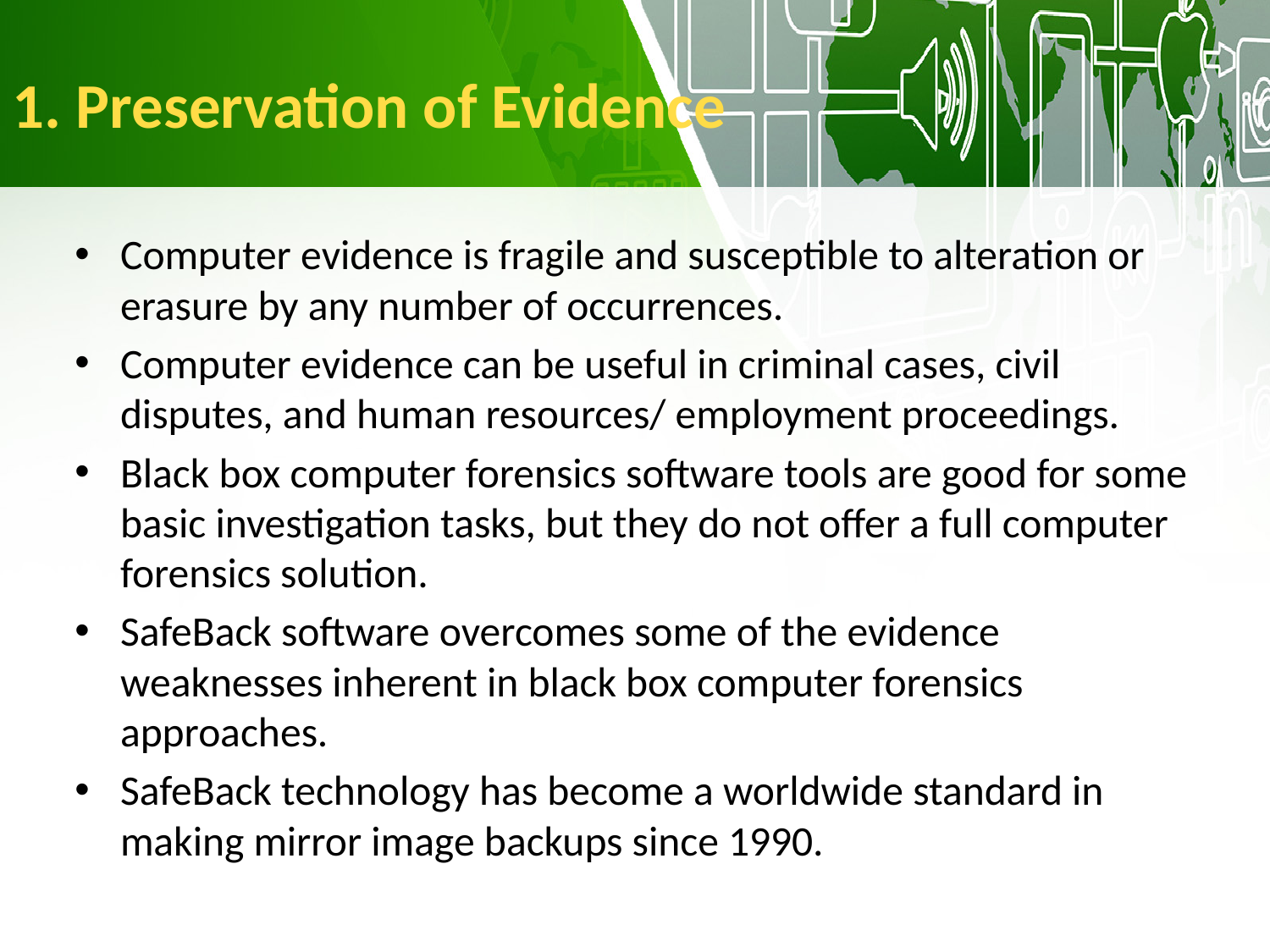

1. Preservation of Evidence
Computer evidence is fragile and susceptible to alteration or erasure by any number of occurrences.
Computer evidence can be useful in criminal cases, civil disputes, and human resources/ employment proceedings.
Black box computer forensics software tools are good for some basic investigation tasks, but they do not offer a full computer forensics solution.
SafeBack software overcomes some of the evidence weaknesses inherent in black box computer forensics approaches.
SafeBack technology has become a worldwide standard in making mirror image backups since 1990.